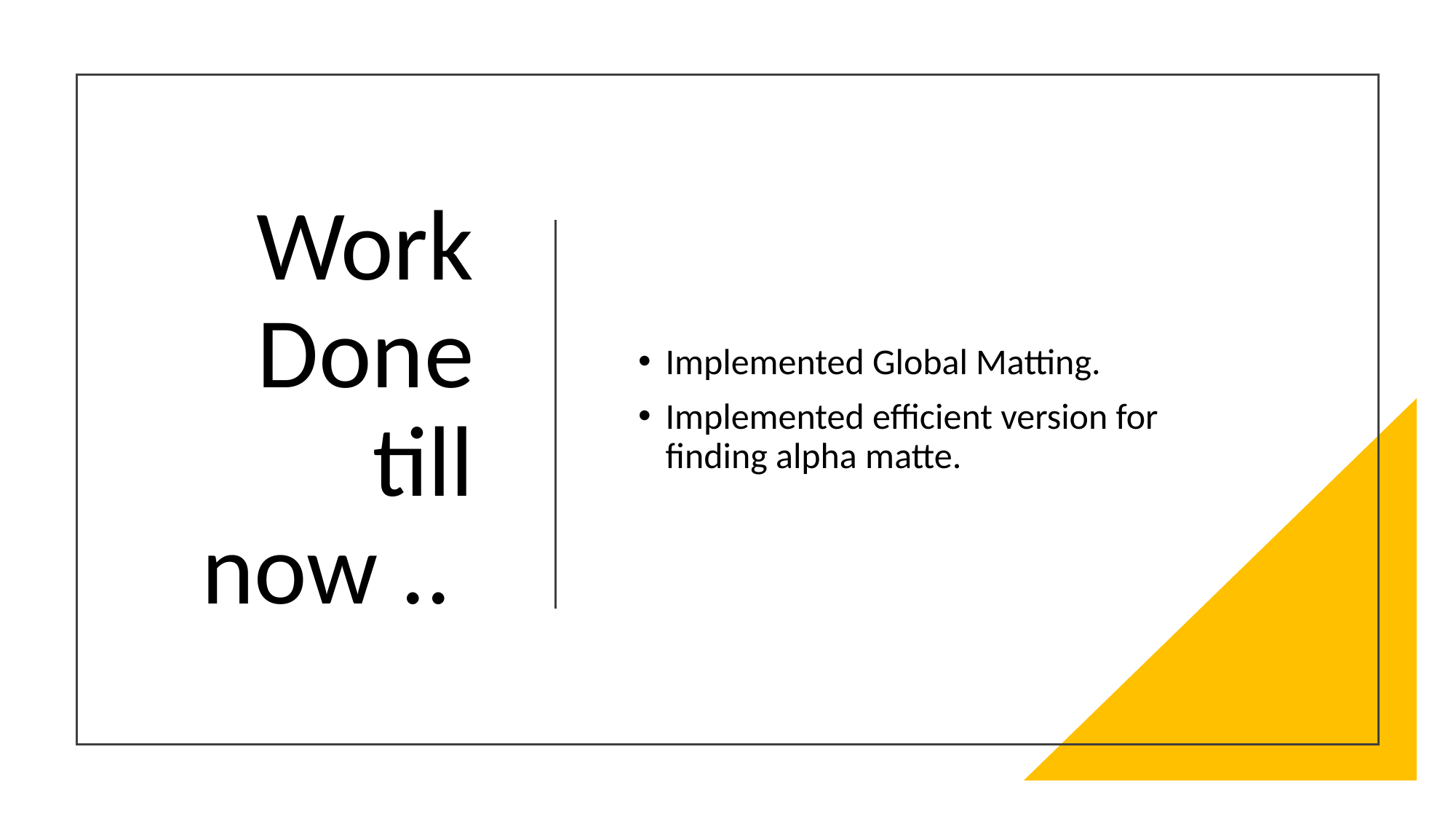

# Work Done till now ..
Implemented Global Matting.
Implemented efficient version for finding alpha matte.